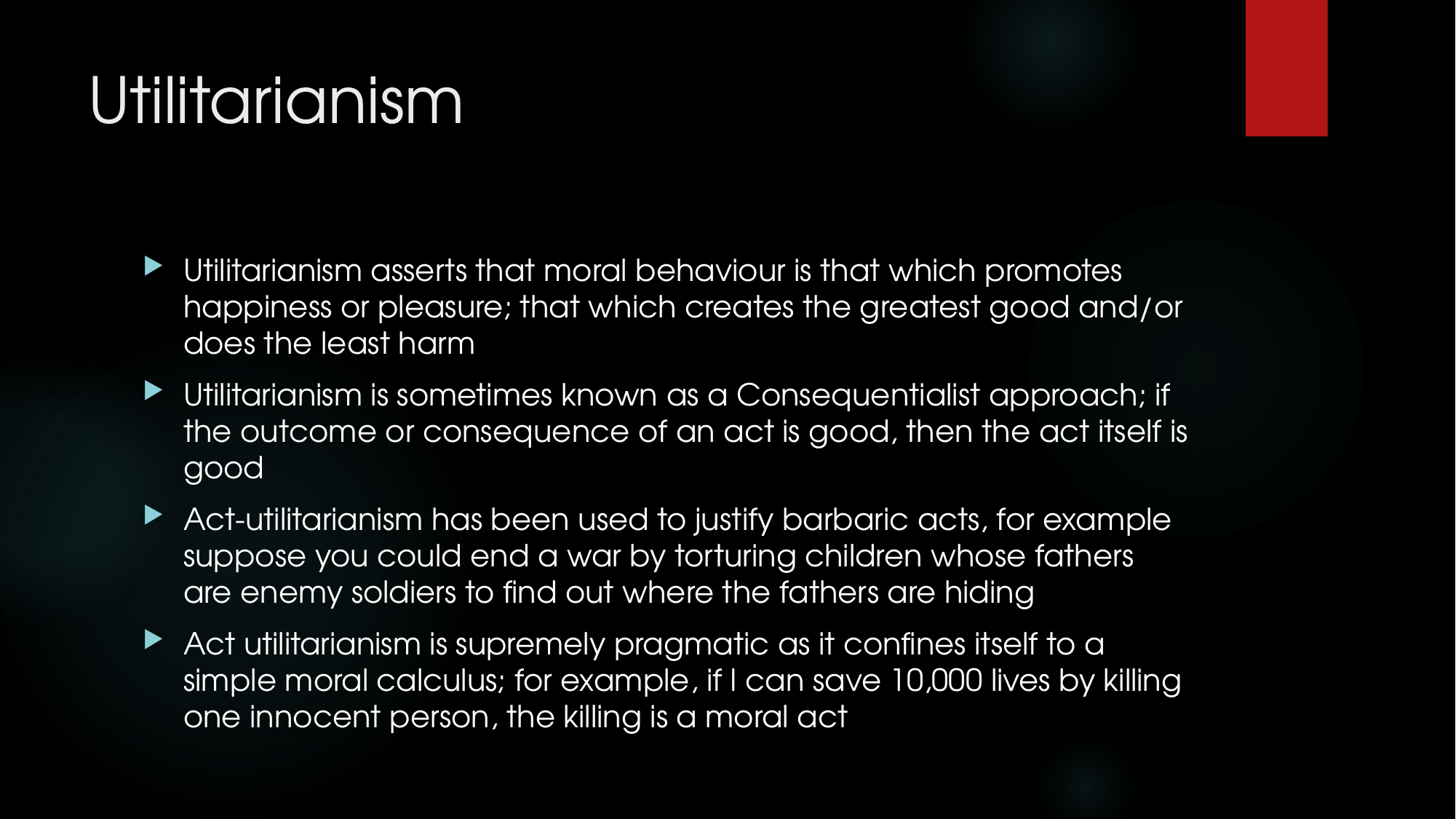

# Utilitarianism
Utilitarianism asserts that moral behaviour is that which promotes happiness or pleasure; that which creates the greatest good and/or does the least harm
Utilitarianism is sometimes known as a Consequentialist approach; if the outcome or consequence of an act is good, then the act itself is good
Act-utilitarianism has been used to justify barbaric acts, for example suppose you could end a war by torturing children whose fathers are enemy soldiers to find out where the fathers are hiding
Act utilitarianism is supremely pragmatic as it confines itself to a simple moral calculus; for example, if I can save 10,000 lives by killing one innocent person, the killing is a moral act